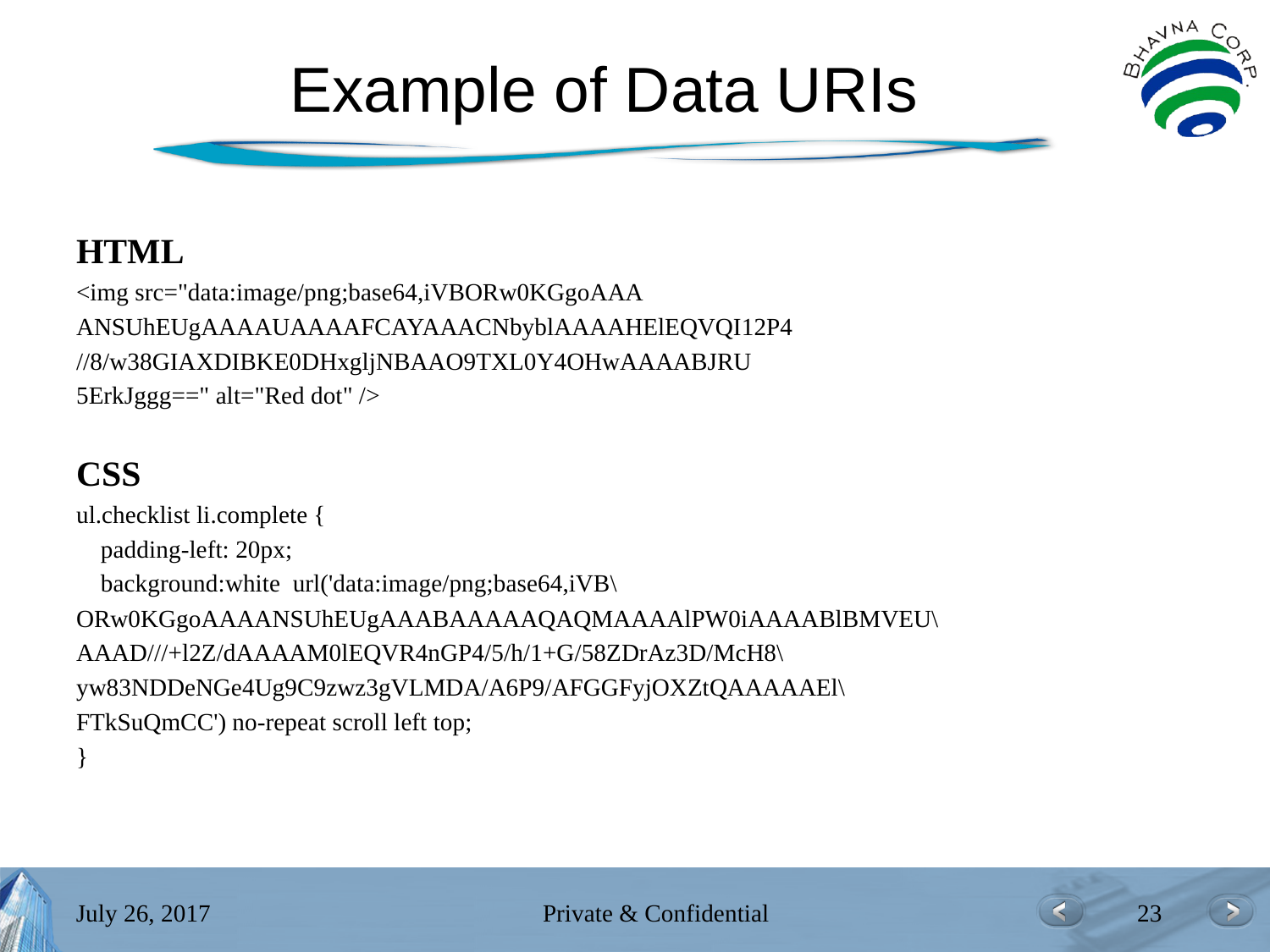

# Example of Data URIs
HTML
<img src="data:image/png;base64,iVBORw0KGgoAAA
ANSUhEUgAAAAUAAAAFCAYAAACNbyblAAAAHElEQVQI12P4
//8/w38GIAXDIBKE0DHxgljNBAAO9TXL0Y4OHwAAAABJRU
5ErkJggg==" alt="Red dot" />

CSS
ul.checklist li.complete {
    padding-left: 20px;
    background:white  url('data:image/png;base64,iVB\
ORw0KGgoAAAANSUhEUgAAABAAAAAQAQMAAAAlPW0iAAAABlBMVEU\
AAAD///+l2Z/dAAAAM0lEQVR4nGP4/5/h/1+G/58ZDrAz3D/McH8\
yw83NDDeNGe4Ug9C9zwz3gVLMDA/A6P9/AFGGFyjOXZtQAAAAAEl\
FTkSuQmCC') no-repeat scroll left top;
}
July 26, 2017
Private & Confidential
23